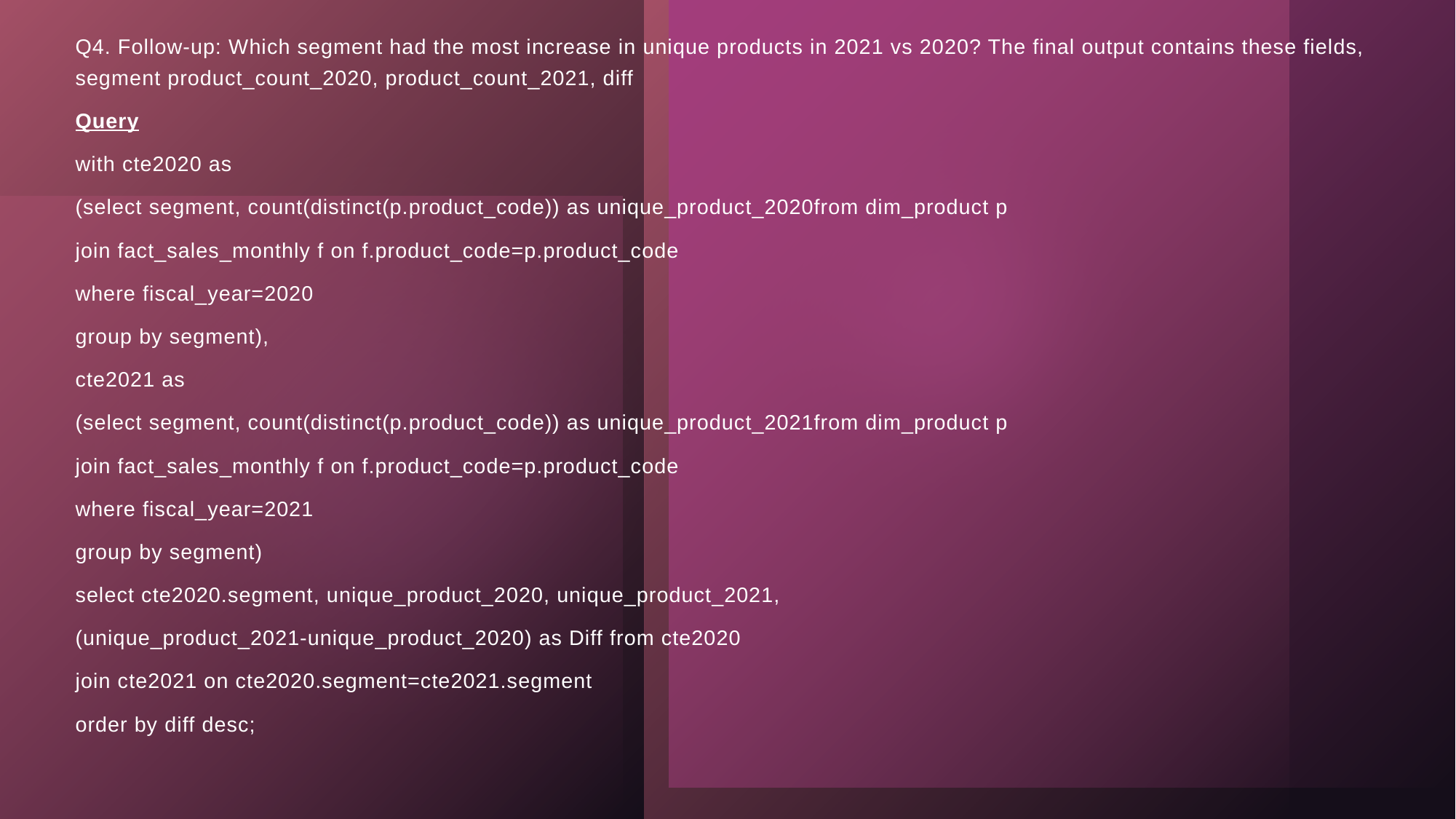

Q4. Follow-up: Which segment had the most increase in unique products in 2021 vs 2020? The final output contains these fields, segment product_count_2020, product_count_2021, diff
Query
with cte2020 as
(select segment, count(distinct(p.product_code)) as unique_product_2020from dim_product p
join fact_sales_monthly f on f.product_code=p.product_code
where fiscal_year=2020
group by segment),
cte2021 as
(select segment, count(distinct(p.product_code)) as unique_product_2021from dim_product p
join fact_sales_monthly f on f.product_code=p.product_code
where fiscal_year=2021
group by segment)
select cte2020.segment, unique_product_2020, unique_product_2021,
(unique_product_2021-unique_product_2020) as Diff from cte2020
join cte2021 on cte2020.segment=cte2021.segment
order by diff desc;